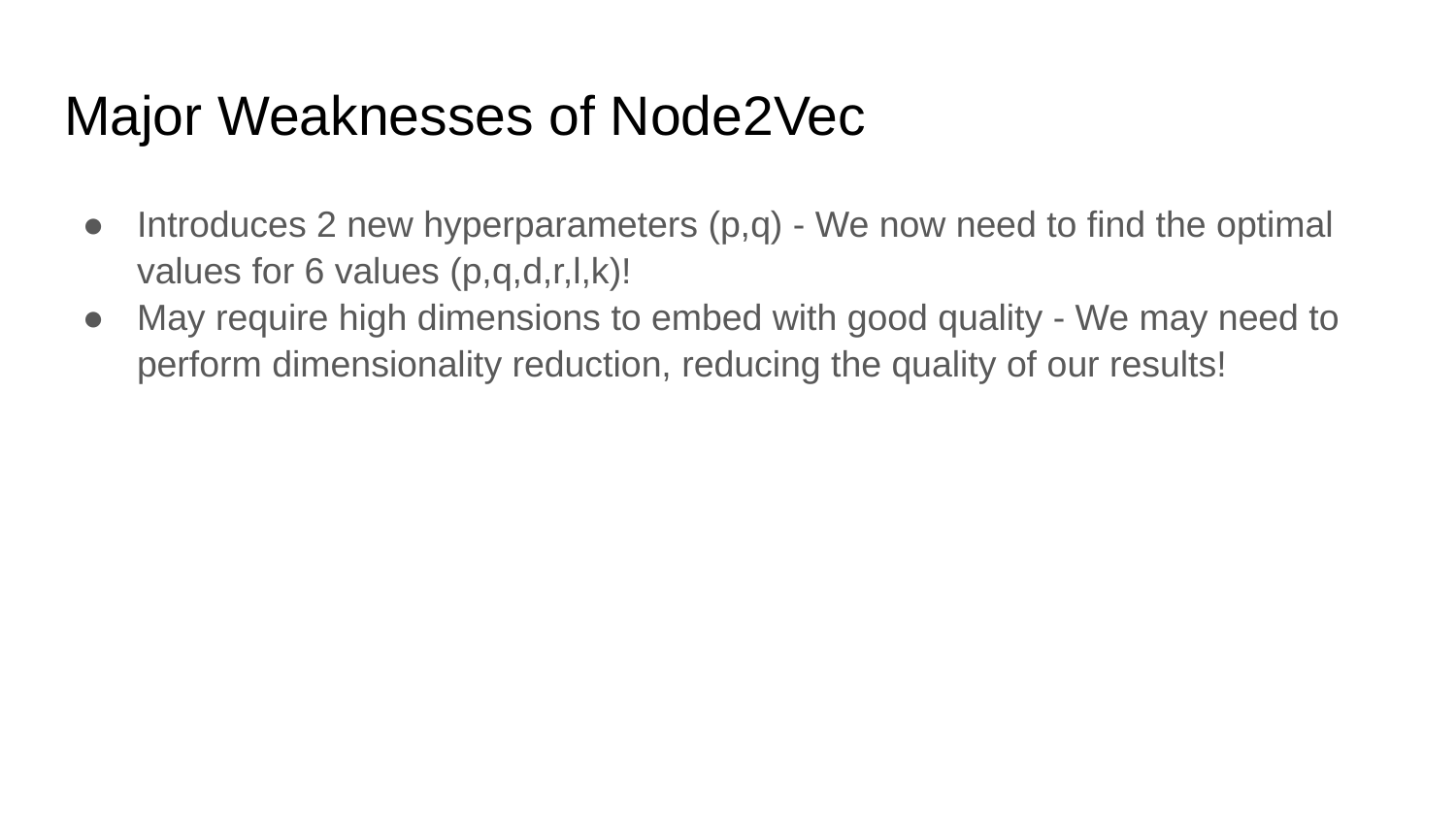

# Major Weaknesses of Node2Vec
Introduces 2 new hyperparameters (p,q) - We now need to find the optimal values for 6 values (p,q,d,r,l,k)!
May require high dimensions to embed with good quality - We may need to perform dimensionality reduction, reducing the quality of our results!